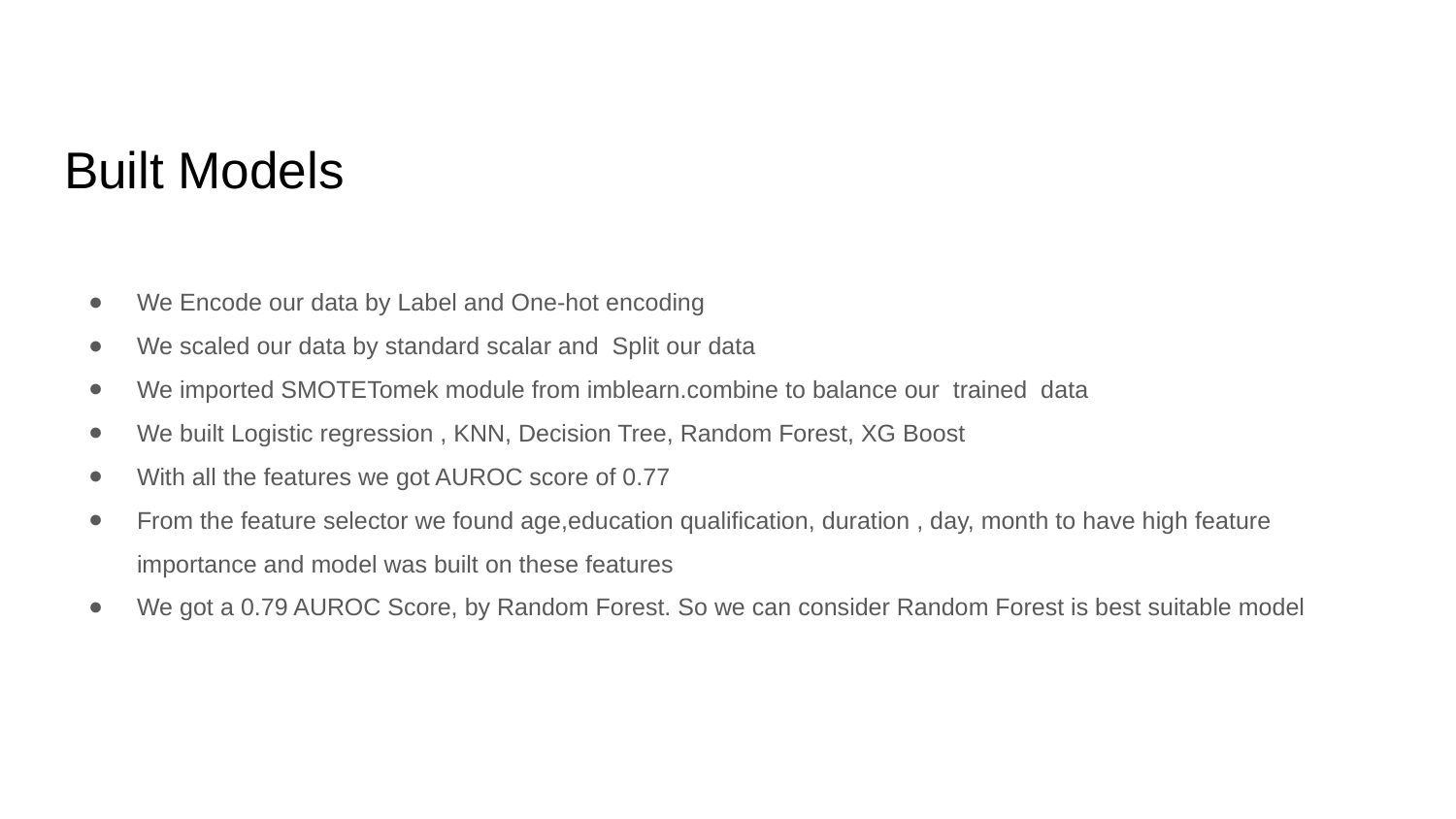

# Built Models
We Encode our data by Label and One-hot encoding
We scaled our data by standard scalar and  Split our data
We imported SMOTETomek module from imblearn.combine to balance our  trained  data
We built Logistic regression , KNN, Decision Tree, Random Forest, XG Boost
With all the features we got AUROC score of 0.77
From the feature selector we found age,education qualification, duration , day, month to have high feature importance and model was built on these features
We got a 0.79 AUROC Score, by Random Forest. So we can consider Random Forest is best suitable model